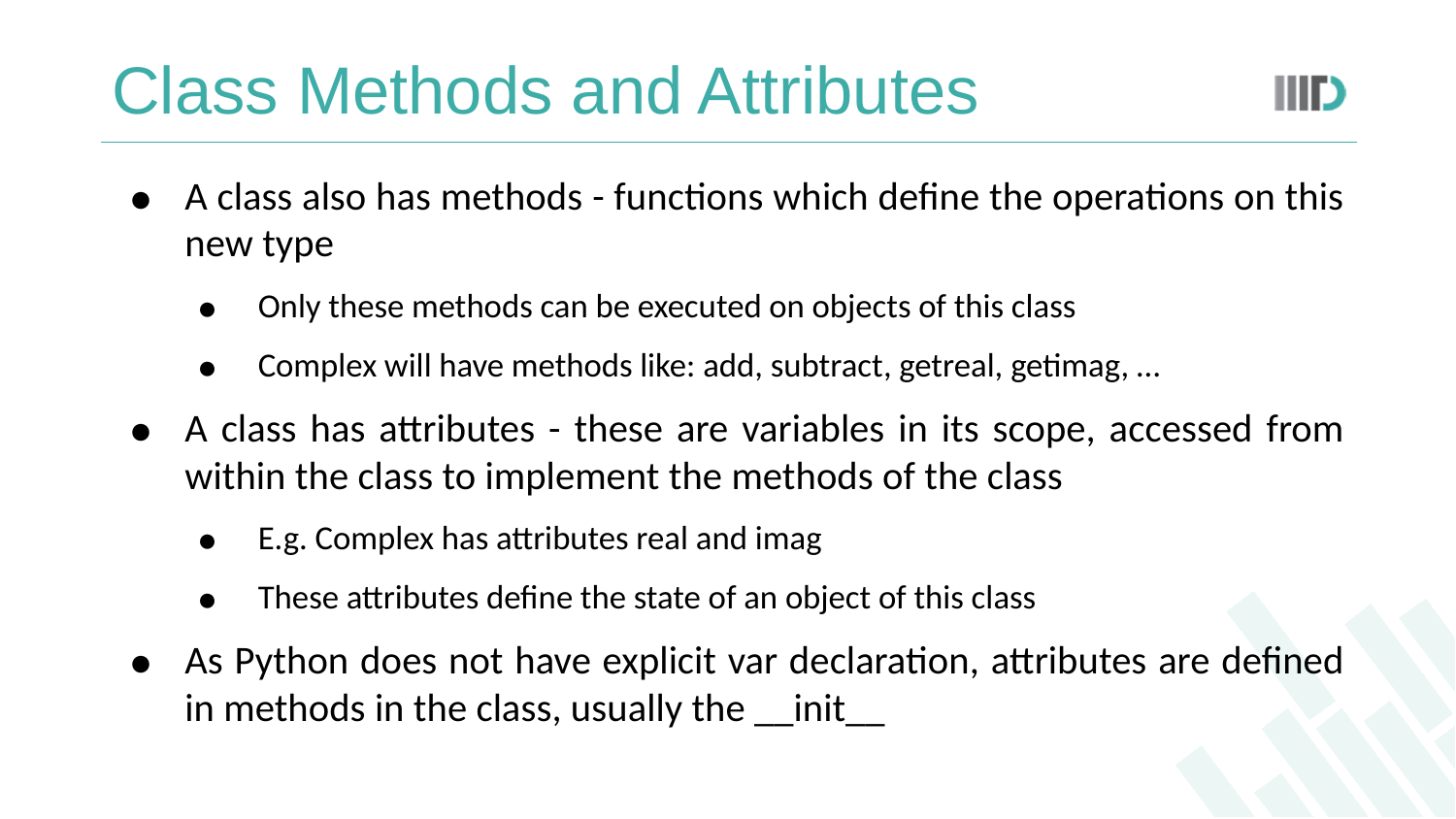

# Class Methods and Attributes
A class also has methods - functions which define the operations on this new type
Only these methods can be executed on objects of this class
Complex will have methods like: add, subtract, getreal, getimag, …
A class has attributes - these are variables in its scope, accessed from within the class to implement the methods of the class
E.g. Complex has attributes real and imag
These attributes define the state of an object of this class
As Python does not have explicit var declaration, attributes are defined in methods in the class, usually the __init__